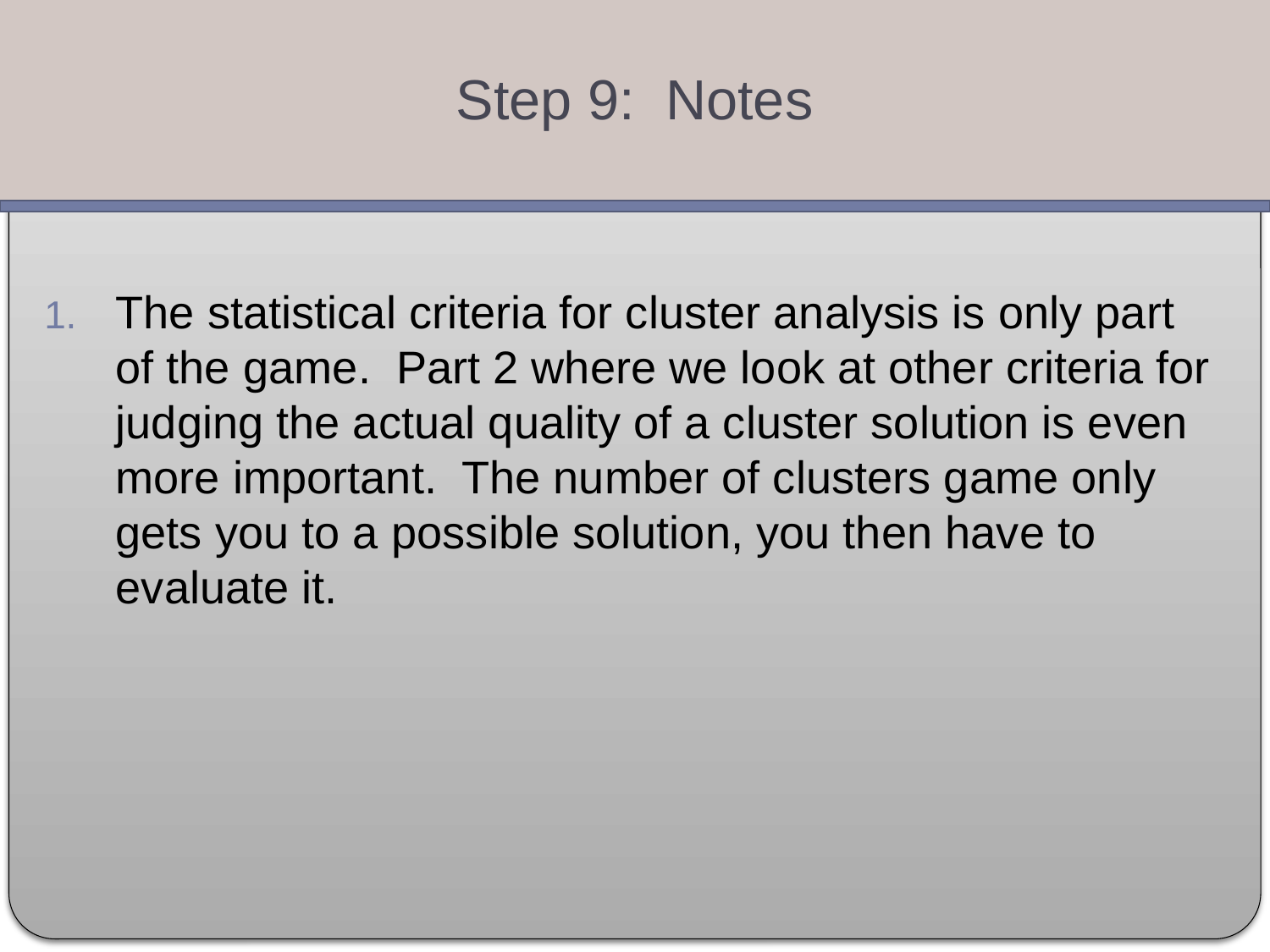

Step 9:  Notes

The statistical criteria for cluster analysis is only part of the game.  Part 2 where we look at other criteria for judging the actual quality of a cluster solution is even more important.  The number of clusters game only gets you to a possible solution, you then have to evaluate it.